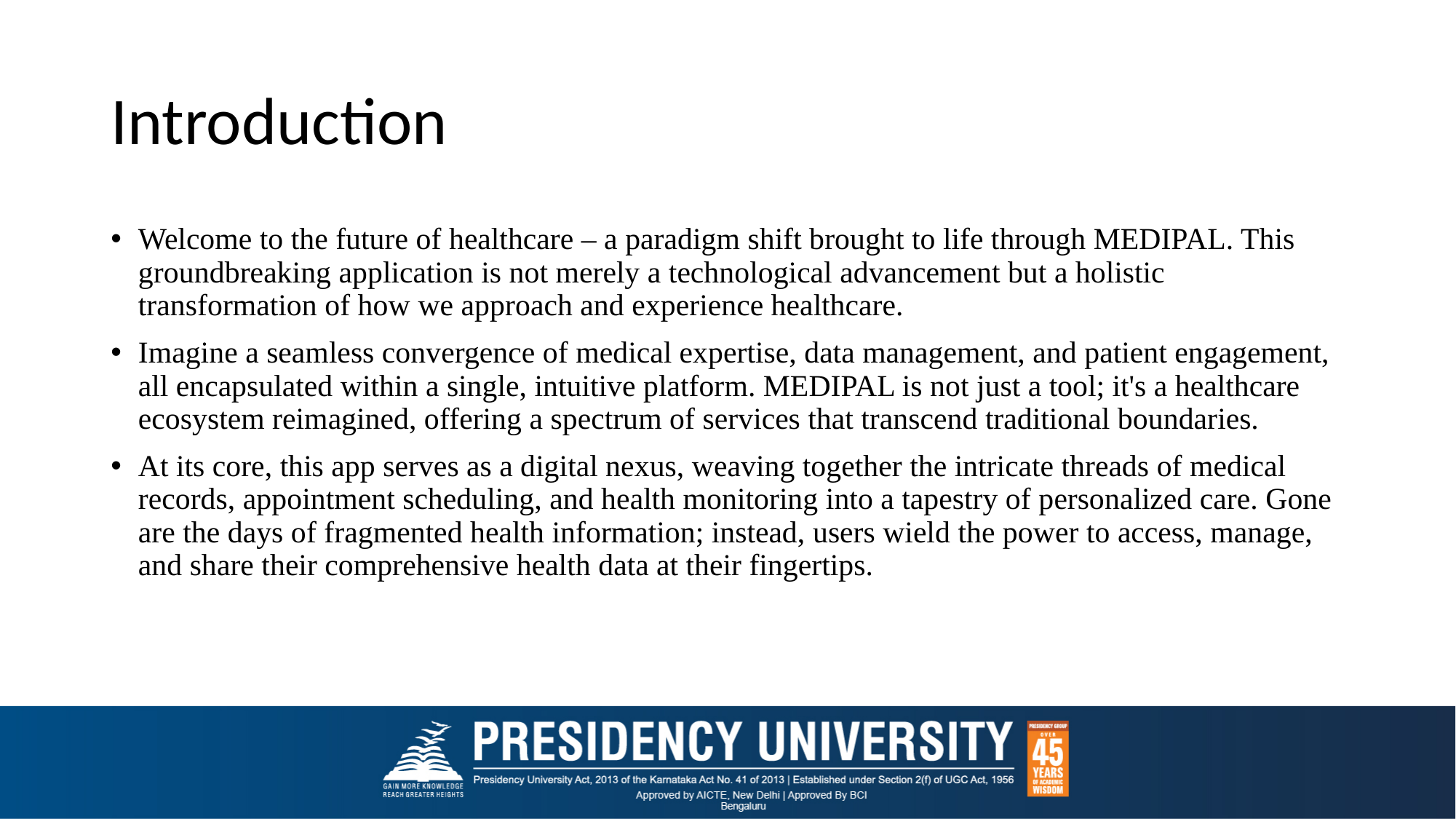

# Introduction
Welcome to the future of healthcare – a paradigm shift brought to life through MEDIPAL. This groundbreaking application is not merely a technological advancement but a holistic transformation of how we approach and experience healthcare.
Imagine a seamless convergence of medical expertise, data management, and patient engagement, all encapsulated within a single, intuitive platform. MEDIPAL is not just a tool; it's a healthcare ecosystem reimagined, offering a spectrum of services that transcend traditional boundaries.
At its core, this app serves as a digital nexus, weaving together the intricate threads of medical records, appointment scheduling, and health monitoring into a tapestry of personalized care. Gone are the days of fragmented health information; instead, users wield the power to access, manage, and share their comprehensive health data at their fingertips.